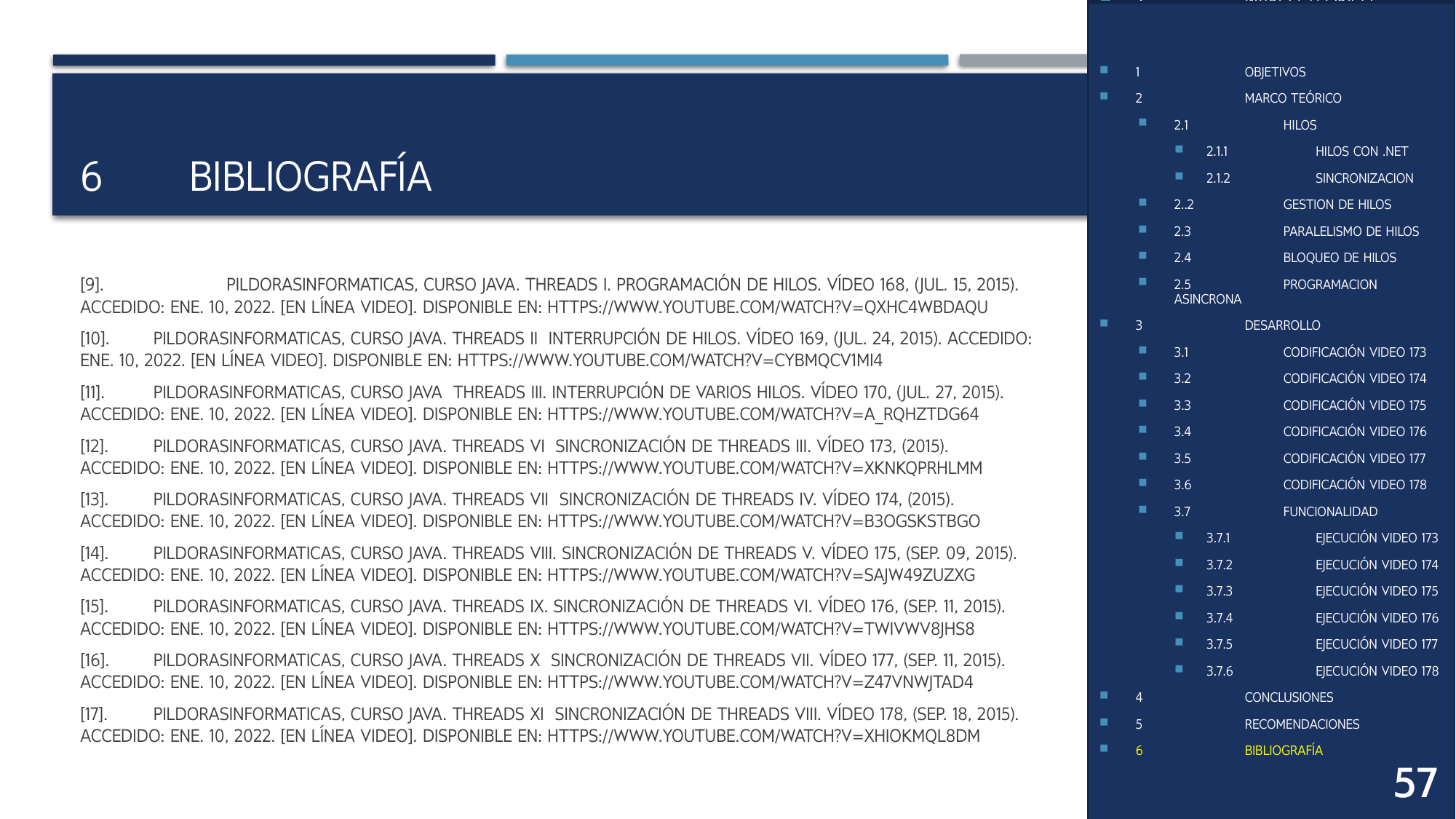

1	OBJETIVO
2	MARCO TEÓRICO
2.1	HILOS
2..2	PATRÓN MVC
3	DESARROLLO
3.1	CODIFICACIÓN VIDEO 173
3.2	CODIFICACIÓN VIDEO 174
3.3	CODIFICACIÓN VIDEO 175
3.4	CODIFICACIÓN VIDEO 176
3.5	CODIFICACIÓN VIDEO 177
3.6	CODIFICACIÓN VIDEO 178
3.7	FUNCIONALIDAD
3.7.1	EJECUCIÓN VIDEO 173
3.7.2	EJECUCIÓN VIDEO 174
3.7.3	EJECUCIÓN VIDEO 175
3.7.3	EJECUCIÓN VIDEO 176
3.7.3	EJECUCIÓN VIDEO 177
3.7.3	EJECUCIÓN VIDEO 178
4	CONCLUSIONES
5	RECOMENDACIONES
6	BIBLIOGRAFÍA
1	OBJETIVOS
2	MARCO TEÓRICO
2.1	HILOS
2.1.1	HILOS CON .NET
2.1.2	SINCRONIZACION
2..2	GESTION DE HILOS
2.3	PARALELISMO DE HILOS
2.4	BLOQUEO DE HILOS
2.5	PROGRAMACION ASINCRONA
3	DESARROLLO
3.1	CODIFICACIÓN VIDEO 173
3.2	CODIFICACIÓN VIDEO 174
3.3	CODIFICACIÓN VIDEO 175
3.4	CODIFICACIÓN VIDEO 176
3.5	CODIFICACIÓN VIDEO 177
3.6	CODIFICACIÓN VIDEO 178
3.7	FUNCIONALIDAD
3.7.1	EJECUCIÓN VIDEO 173
3.7.2	EJECUCIÓN VIDEO 174
3.7.3	EJECUCIÓN VIDEO 175
3.7.4	EJECUCIÓN VIDEO 176
3.7.5	EJECUCIÓN VIDEO 177
3.7.6	EJECUCIÓN VIDEO 178
4	CONCLUSIONES
5	RECOMENDACIONES
6	BIBLIOGRAFÍA
# 6	BIBLIOGRAFÍA
[9].	 	PILDORASINFORMATICAS, CURSO JAVA. THREADS I. PROGRAMACIÓN DE HILOS. VÍDEO 168, (JUL. 15, 2015). ACCEDIDO: ENE. 10, 2022. [EN LÍNEA VIDEO]. DISPONIBLE EN: HTTPS://WWW.YOUTUBE.COM/WATCH?V=QXHC4WBDAQU
[10].	PILDORASINFORMATICAS, CURSO JAVA. THREADS II  INTERRUPCIÓN DE HILOS. VÍDEO 169, (JUL. 24, 2015). ACCEDIDO: ENE. 10, 2022. [EN LÍNEA VIDEO]. DISPONIBLE EN: HTTPS://WWW.YOUTUBE.COM/WATCH?V=CYBMQCV1MI4
[11].	PILDORASINFORMATICAS, CURSO JAVA  THREADS III. INTERRUPCIÓN DE VARIOS HILOS. VÍDEO 170, (JUL. 27, 2015). ACCEDIDO: ENE. 10, 2022. [EN LÍNEA VIDEO]. DISPONIBLE EN: HTTPS://WWW.YOUTUBE.COM/WATCH?V=A_RQHZTDG64
[12].	PILDORASINFORMATICAS, CURSO JAVA. THREADS VI  SINCRONIZACIÓN DE THREADS III. VÍDEO 173, (2015). ACCEDIDO: ENE. 10, 2022. [EN LÍNEA VIDEO]. DISPONIBLE EN: HTTPS://WWW.YOUTUBE.COM/WATCH?V=XKNKQPRHLMM
[13].	PILDORASINFORMATICAS, CURSO JAVA. THREADS VII  SINCRONIZACIÓN DE THREADS IV. VÍDEO 174, (2015). ACCEDIDO: ENE. 10, 2022. [EN LÍNEA VIDEO]. DISPONIBLE EN: HTTPS://WWW.YOUTUBE.COM/WATCH?V=B3OGSKSTBGO
[14].	PILDORASINFORMATICAS, CURSO JAVA. THREADS VIII. SINCRONIZACIÓN DE THREADS V. VÍDEO 175, (SEP. 09, 2015). ACCEDIDO: ENE. 10, 2022. [EN LÍNEA VIDEO]. DISPONIBLE EN: HTTPS://WWW.YOUTUBE.COM/WATCH?V=SAJW49ZUZXG
[15].	PILDORASINFORMATICAS, CURSO JAVA. THREADS IX. SINCRONIZACIÓN DE THREADS VI. VÍDEO 176, (SEP. 11, 2015). ACCEDIDO: ENE. 10, 2022. [EN LÍNEA VIDEO]. DISPONIBLE EN: HTTPS://WWW.YOUTUBE.COM/WATCH?V=TWIVWV8JHS8
[16].	PILDORASINFORMATICAS, CURSO JAVA. THREADS X  SINCRONIZACIÓN DE THREADS VII. VÍDEO 177, (SEP. 11, 2015). ACCEDIDO: ENE. 10, 2022. [EN LÍNEA VIDEO]. DISPONIBLE EN: HTTPS://WWW.YOUTUBE.COM/WATCH?V=Z47VNWJTAD4
[17].	PILDORASINFORMATICAS, CURSO JAVA. THREADS XI  SINCRONIZACIÓN DE THREADS VIII. VÍDEO 178, (SEP. 18, 2015). ACCEDIDO: ENE. 10, 2022. [EN LÍNEA VIDEO]. DISPONIBLE EN: HTTPS://WWW.YOUTUBE.COM/WATCH?V=XHIOKMQL8DM
57
52